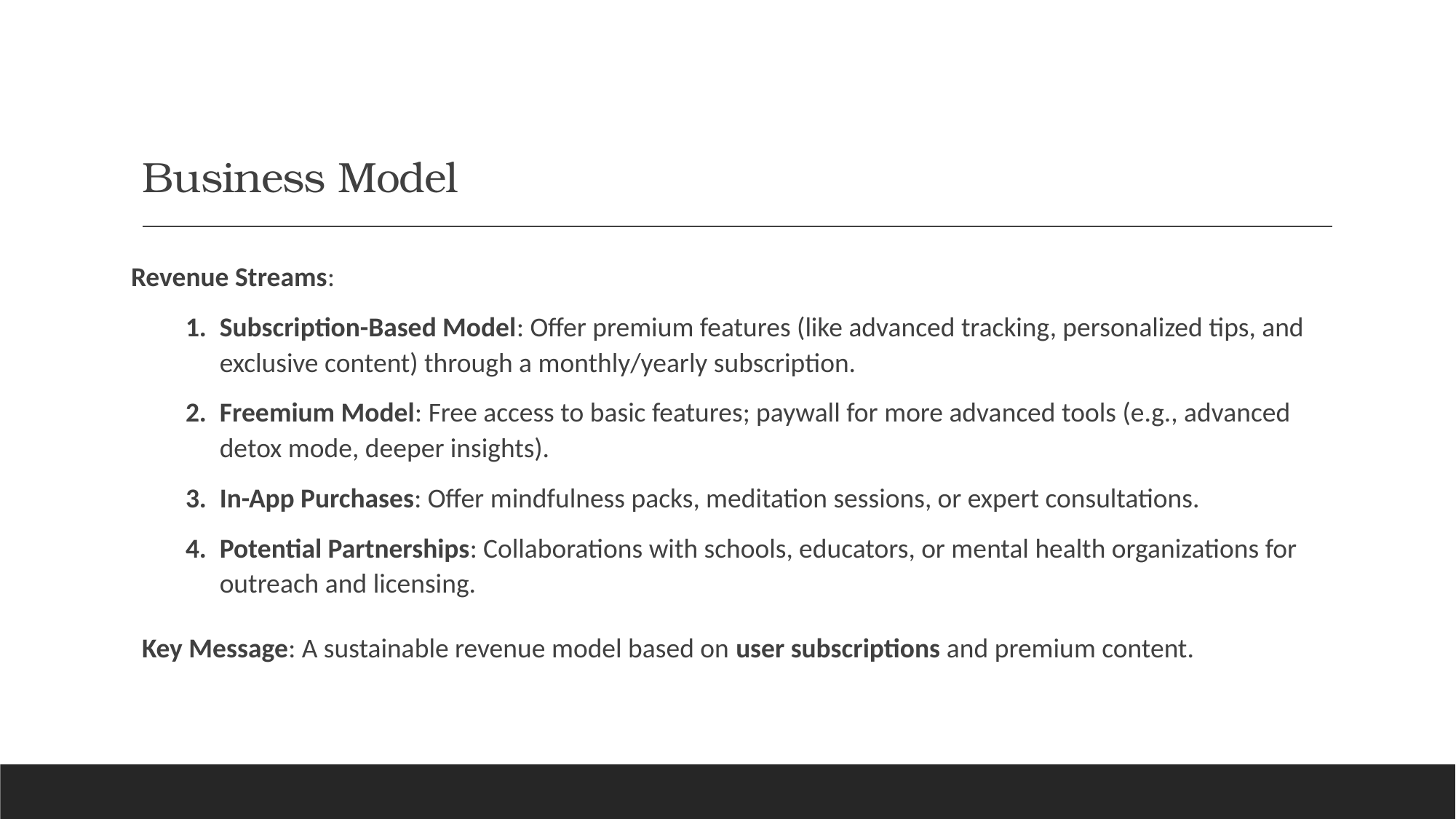

# Business Model
Revenue Streams:
Subscription-Based Model: Offer premium features (like advanced tracking, personalized tips, and exclusive content) through a monthly/yearly subscription.
Freemium Model: Free access to basic features; paywall for more advanced tools (e.g., advanced detox mode, deeper insights).
In-App Purchases: Offer mindfulness packs, meditation sessions, or expert consultations.
Potential Partnerships: Collaborations with schools, educators, or mental health organizations for outreach and licensing.
Key Message: A sustainable revenue model based on user subscriptions and premium content.